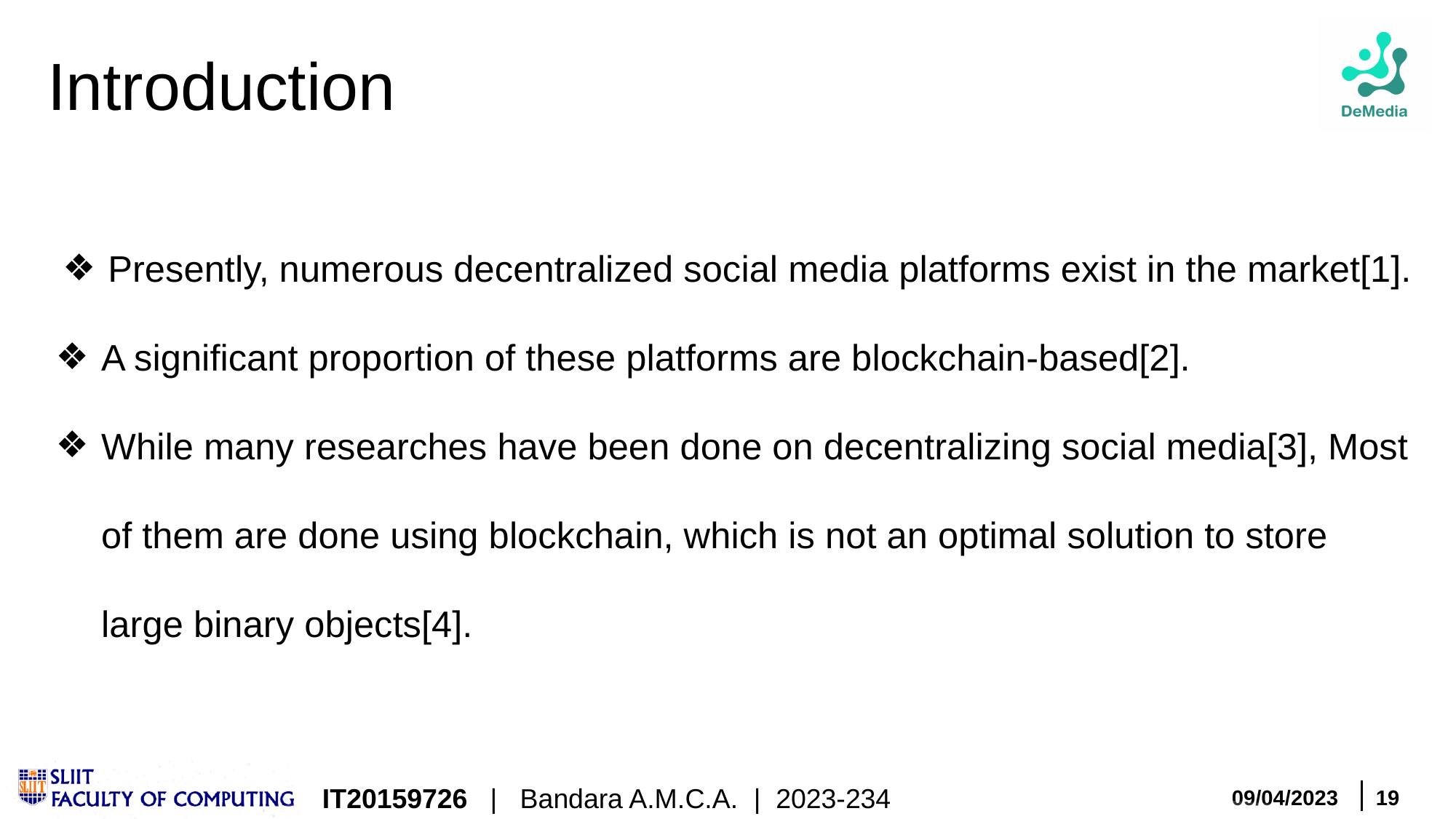

# Introduction
Presently, numerous decentralized social media platforms exist in the market[1].
A significant proportion of these platforms are blockchain-based[2].
While many researches have been done on decentralizing social media[3], Most of them are done using blockchain, which is not an optimal solution to store large binary objects[4].
IT20159726   |   Bandara A.M.C.A.  |  2023-234